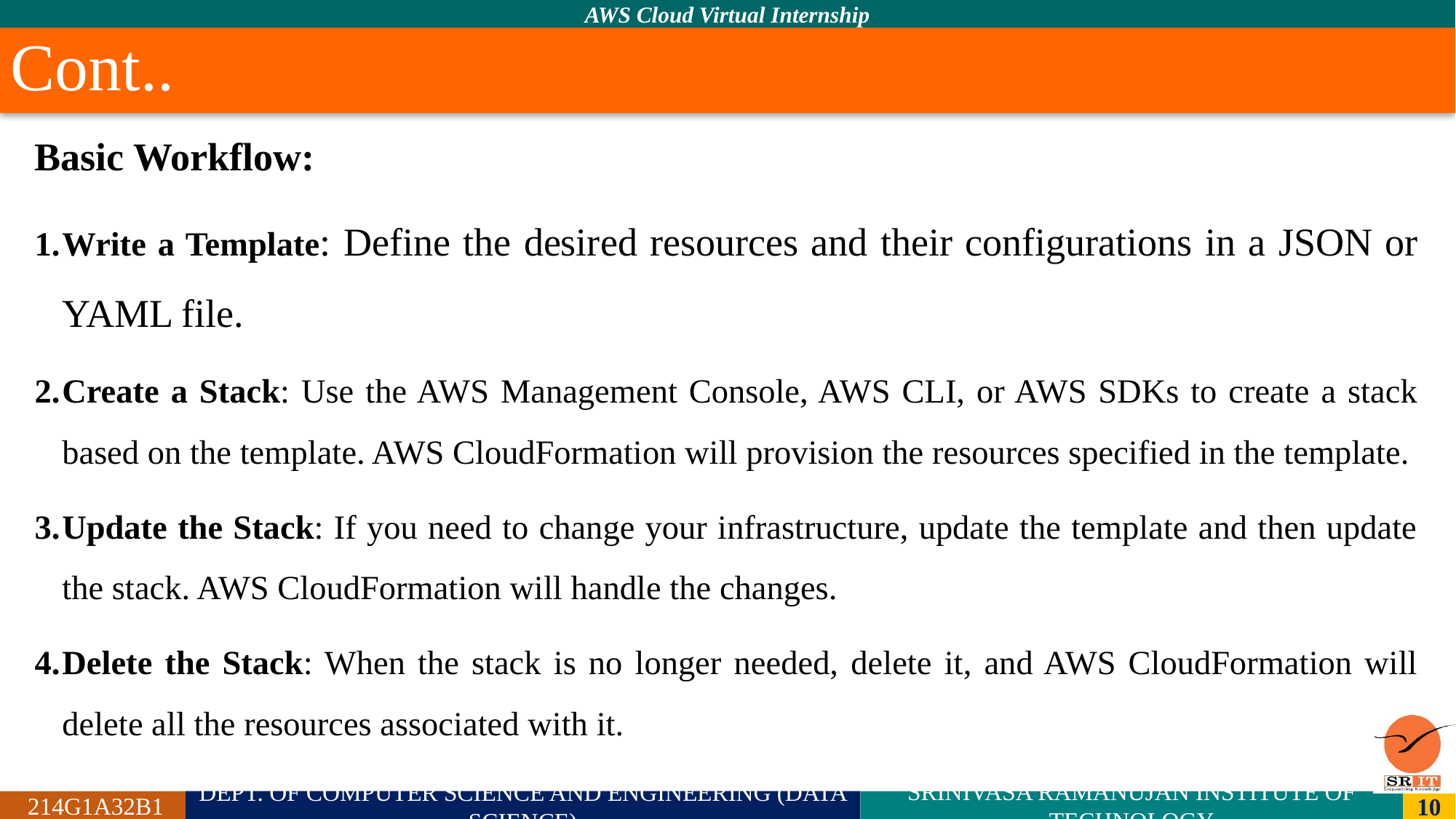

# Cont..
Basic Workflow:
Write a Template: Define the desired resources and their configurations in a JSON or YAML file.
Create a Stack: Use the AWS Management Console, AWS CLI, or AWS SDKs to create a stack based on the template. AWS CloudFormation will provision the resources specified in the template.
Update the Stack: If you need to change your infrastructure, update the template and then update the stack. AWS CloudFormation will handle the changes.
Delete the Stack: When the stack is no longer needed, delete it, and AWS CloudFormation will delete all the resources associated with it.